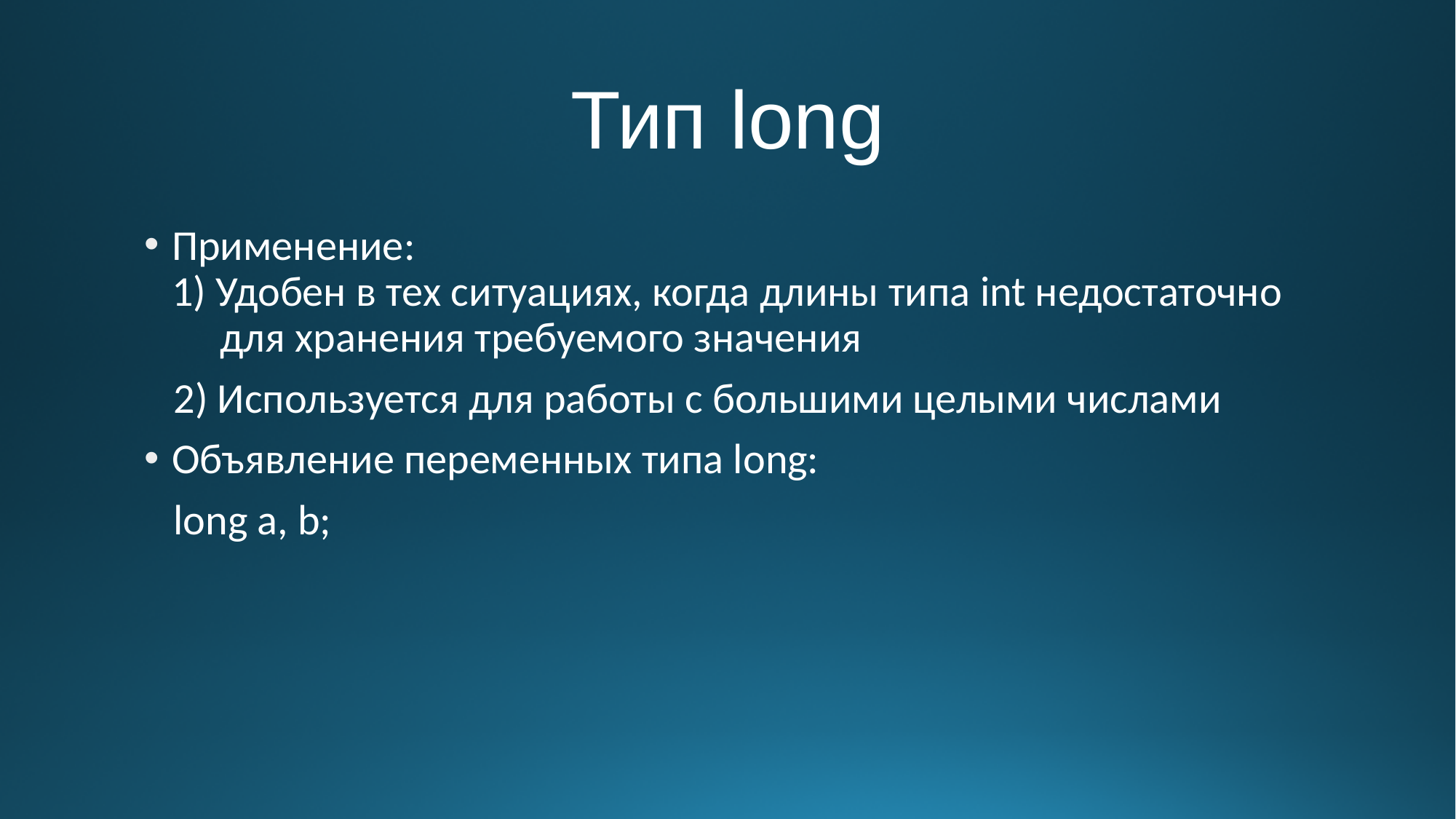

# Тип long
Применение:
1) Удобен в тех ситуациях, когда длины типа int недостаточно        для хранения требуемого значения
   2) Используется для работы с большими целыми числами
Объявление переменных типа long:
   long a, b;